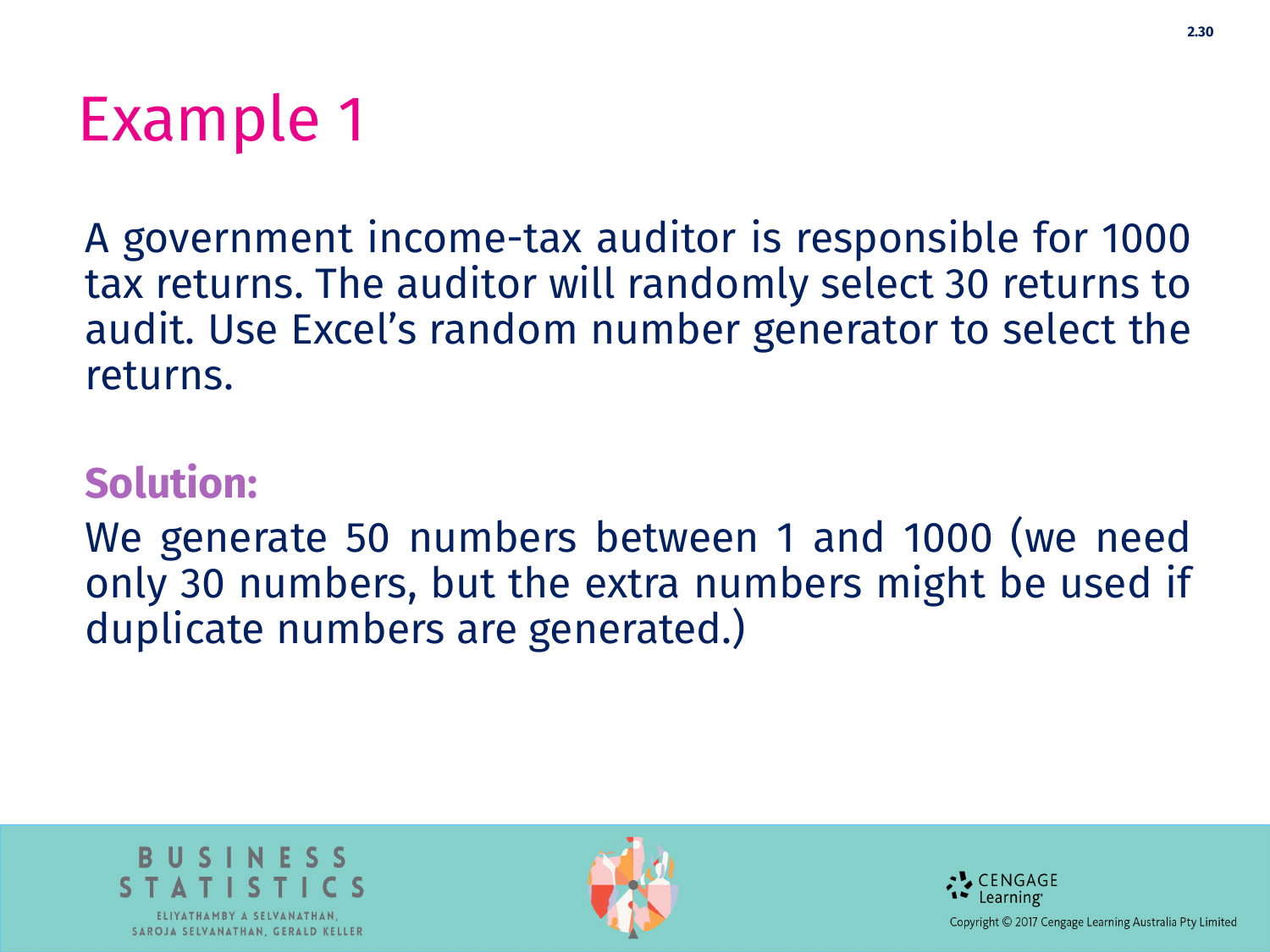

2.30
# Example 1
	A government income-tax auditor is responsible for 1000 tax returns. The auditor will randomly select 30 returns to audit. Use Excel’s random number generator to select the returns.

	Solution:
	We generate 50 numbers between 1 and 1000 (we need only 30 numbers, but the extra numbers might be used if duplicate numbers are generated.)